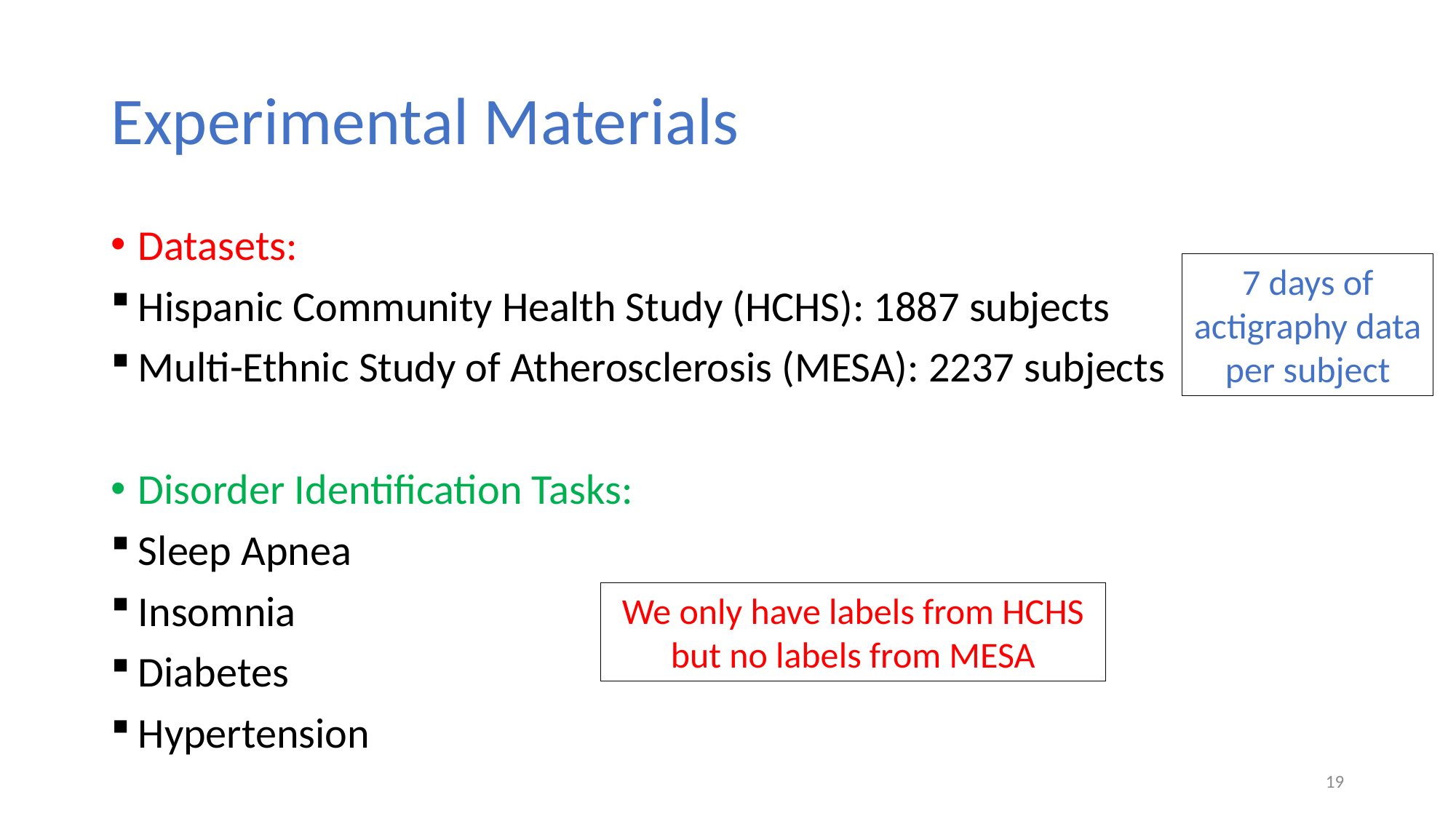

# Experimental Materials
Datasets:
Hispanic Community Health Study (HCHS): 1887 subjects
Multi-Ethnic Study of Atherosclerosis (MESA): 2237 subjects

Disorder Identification Tasks:
Sleep Apnea
Insomnia
Diabetes
Hypertension
7 days of actigraphy data per subject
We only have labels from HCHS but no labels from MESA
19